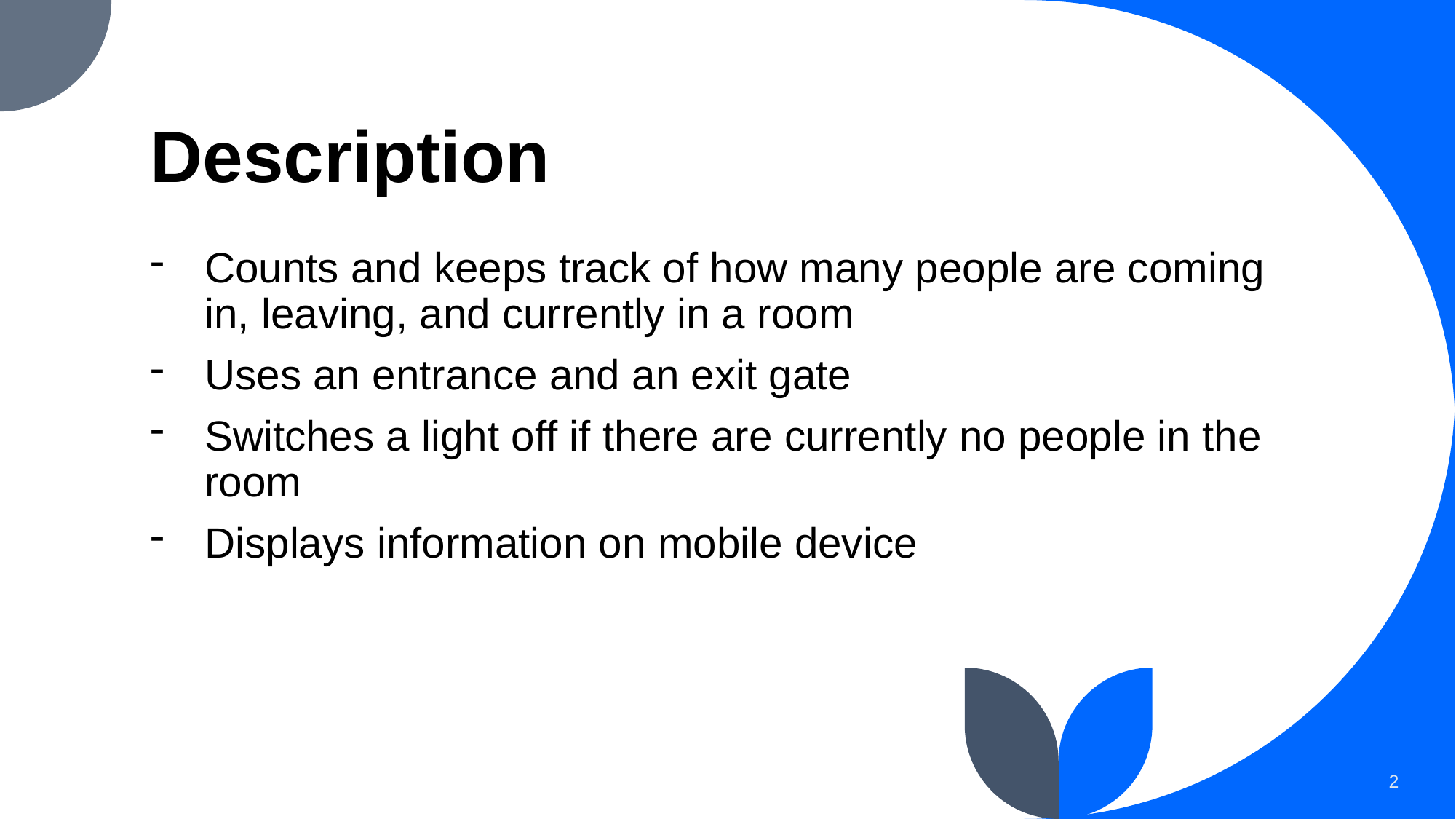

# Description
Counts and keeps track of how many people are coming in, leaving, and currently in a room
Uses an entrance and an exit gate
Switches a light off if there are currently no people in the room
Displays information on mobile device
2